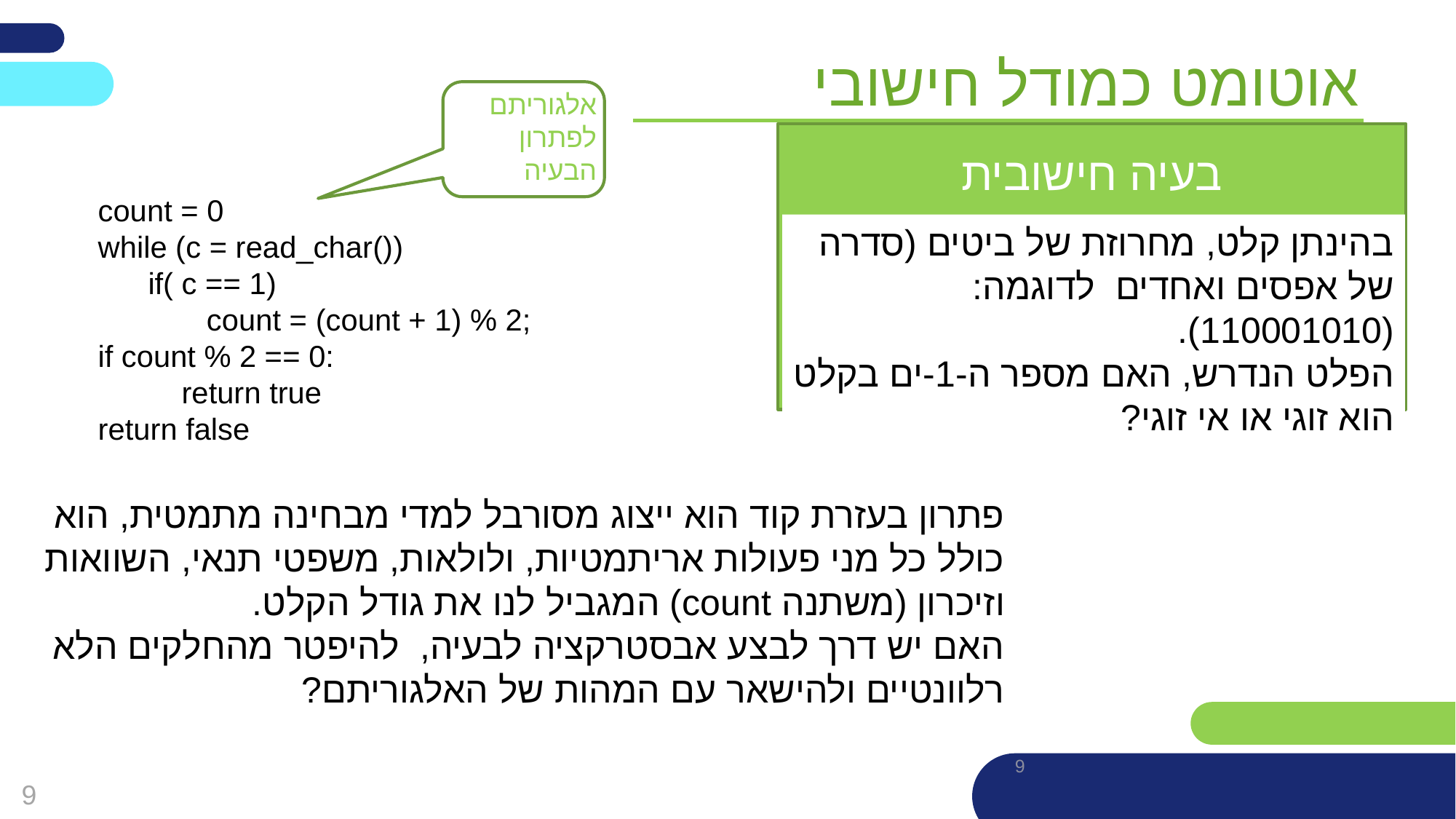

אוטומט כמודל חישובי
אלגוריתם לפתרון הבעיה

בעיה חישובית

count = 0
while (c = read_char())
      if( c == 1)
             count = (count + 1) % 2;
if count % 2 == 0:
          return true
return false
בהינתן קלט, מחרוזת של ביטים (סדרה של אפסים ואחדים  לדוגמה: (110001010).
הפלט הנדרש, האם מספר ה-1-ים בקלט הוא זוגי או אי זוגי?
פתרון בעזרת קוד הוא ייצוג מסורבל למדי מבחינה מתמטית, הוא כולל כל מני פעולות אריתמטיות, ולולאות, משפטי תנאי, השוואות וזיכרון (משתנה count) המגביל לנו את גודל הקלט.
האם יש דרך לבצע אבסטרקציה לבעיה,  להיפטר מהחלקים הלא רלוונטיים ולהישאר עם המהות של האלגוריתם?
9